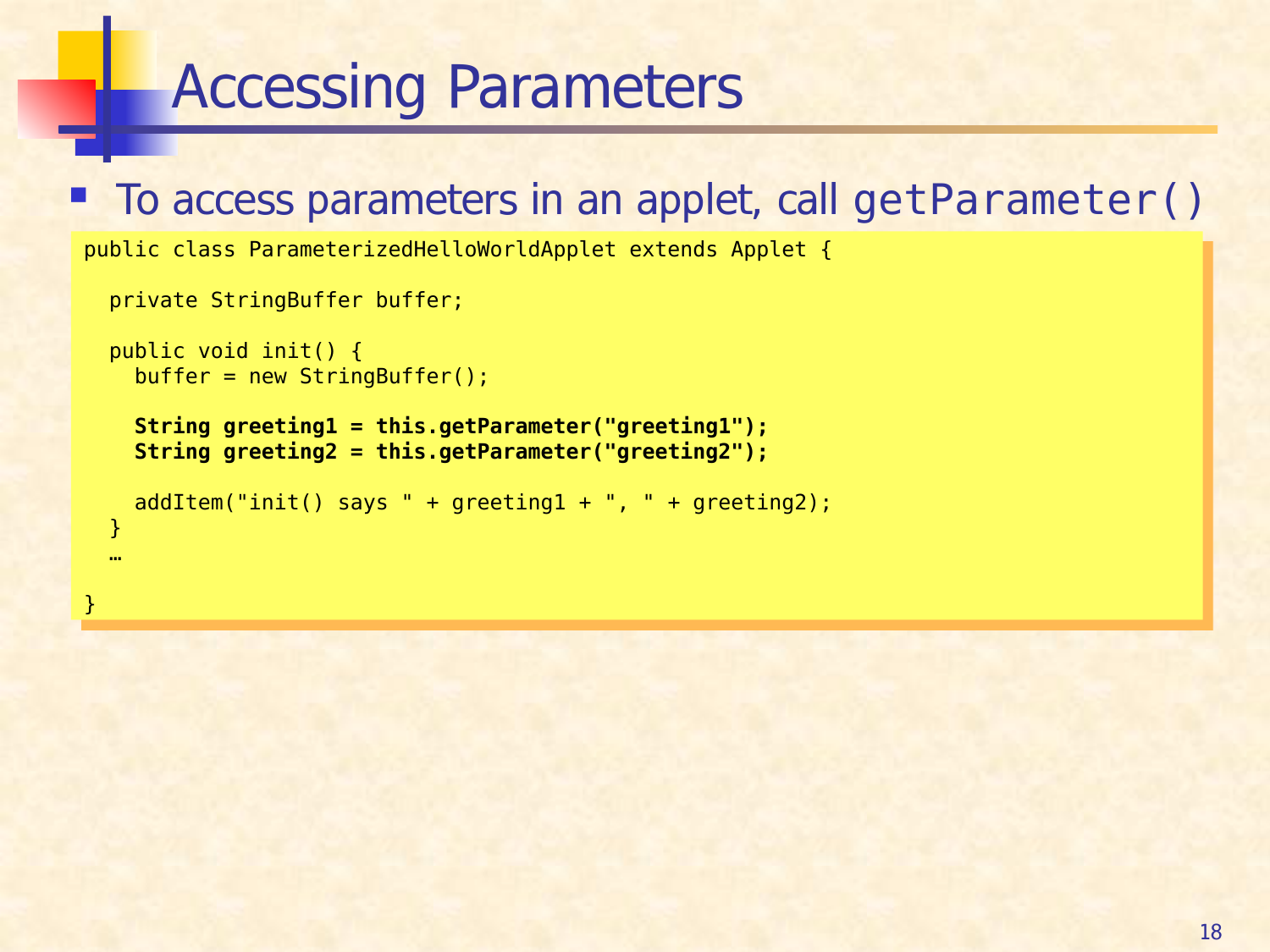

# Accessing Parameters
To access parameters in an applet, call getParameter()
public class ParameterizedHelloWorldApplet extends Applet {

  private StringBuffer buffer;

  public void init() {
    buffer = new StringBuffer();

    String greeting1 = this.getParameter("greeting1");
    String greeting2 = this.getParameter("greeting2");

    addItem("init() says " + greeting1 + ", " + greeting2);
  }
  …

}
18